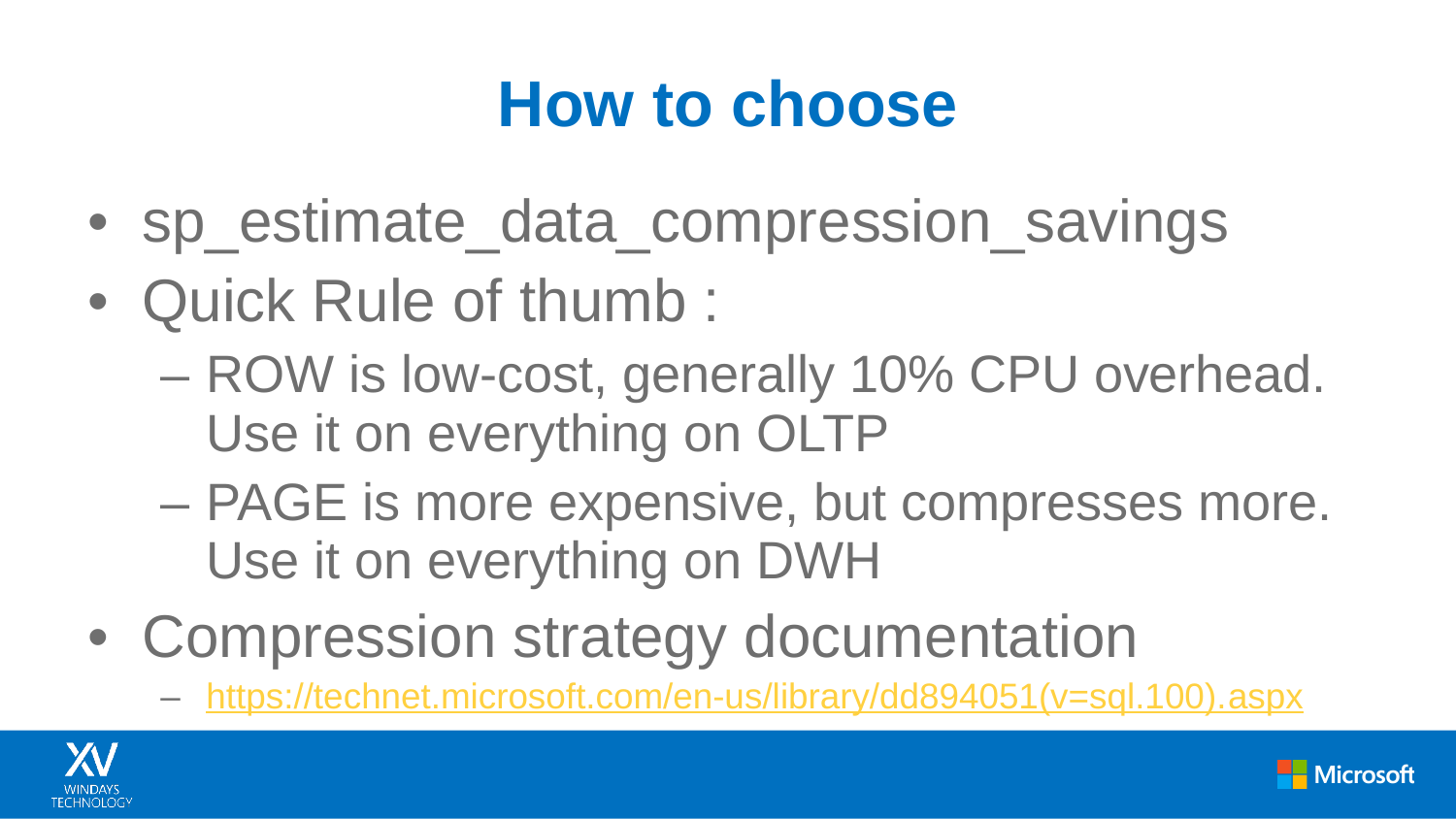

# How to choose
sp_estimate_data_compression_savings
Quick Rule of thumb :
ROW is low-cost, generally 10% CPU overhead. Use it on everything on OLTP
PAGE is more expensive, but compresses more. Use it on everything on DWH
Compression strategy documentation
https://technet.microsoft.com/en-us/library/dd894051(v=sql.100).aspx